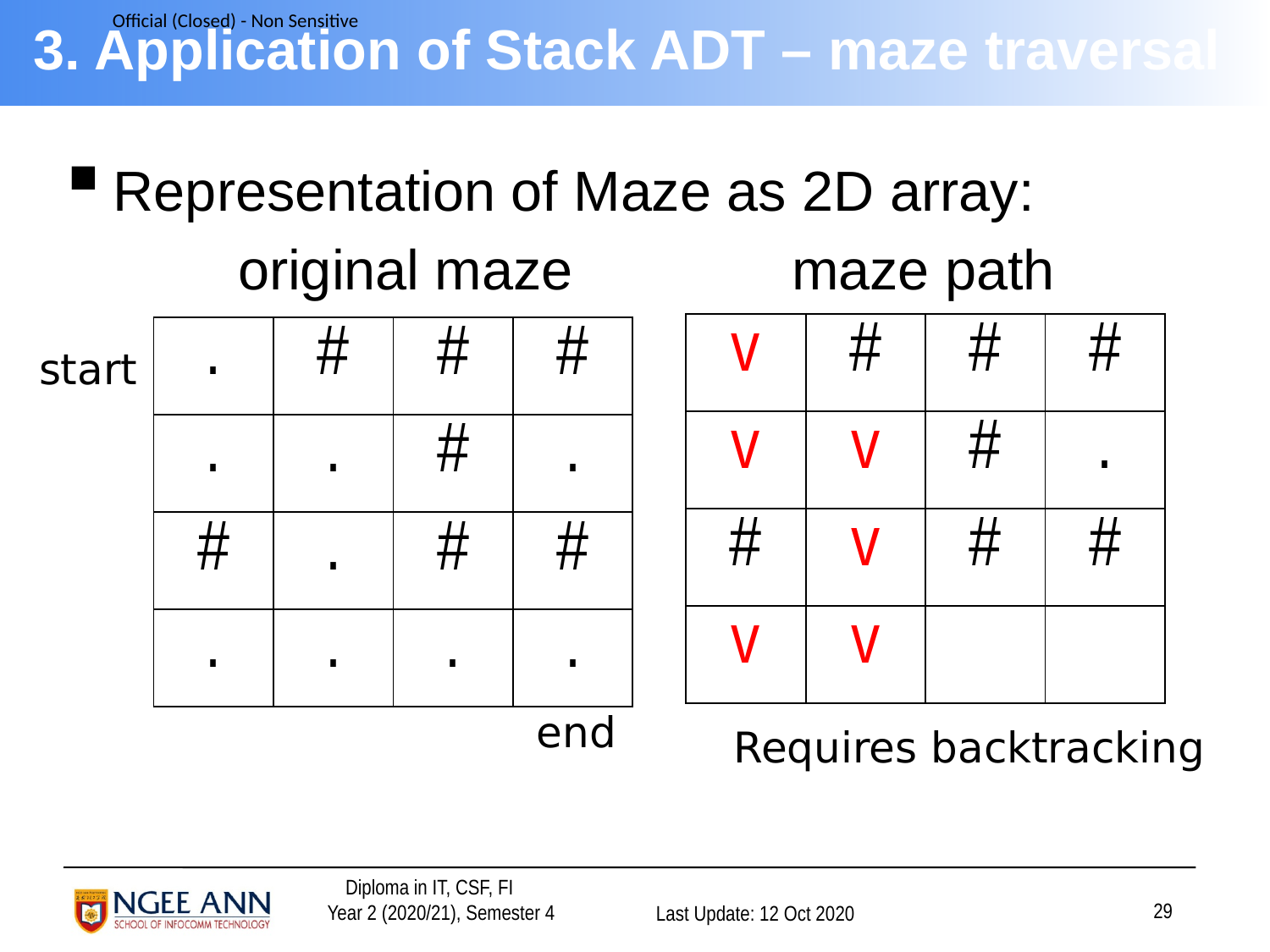

# 3. Application of Stack ADT – maze traversal
Representation of Maze as 2D array:
           original maze              maze path
| v | # | # | # |
| --- | --- | --- | --- |
| v | v | # | . |
| # | v | # | # |
| v | v |  |  |
| . | # | # | # |
| --- | --- | --- | --- |
| . | . | # | . |
| # | . | # | # |
| . | . | . | . |
start
end
Requires backtracking